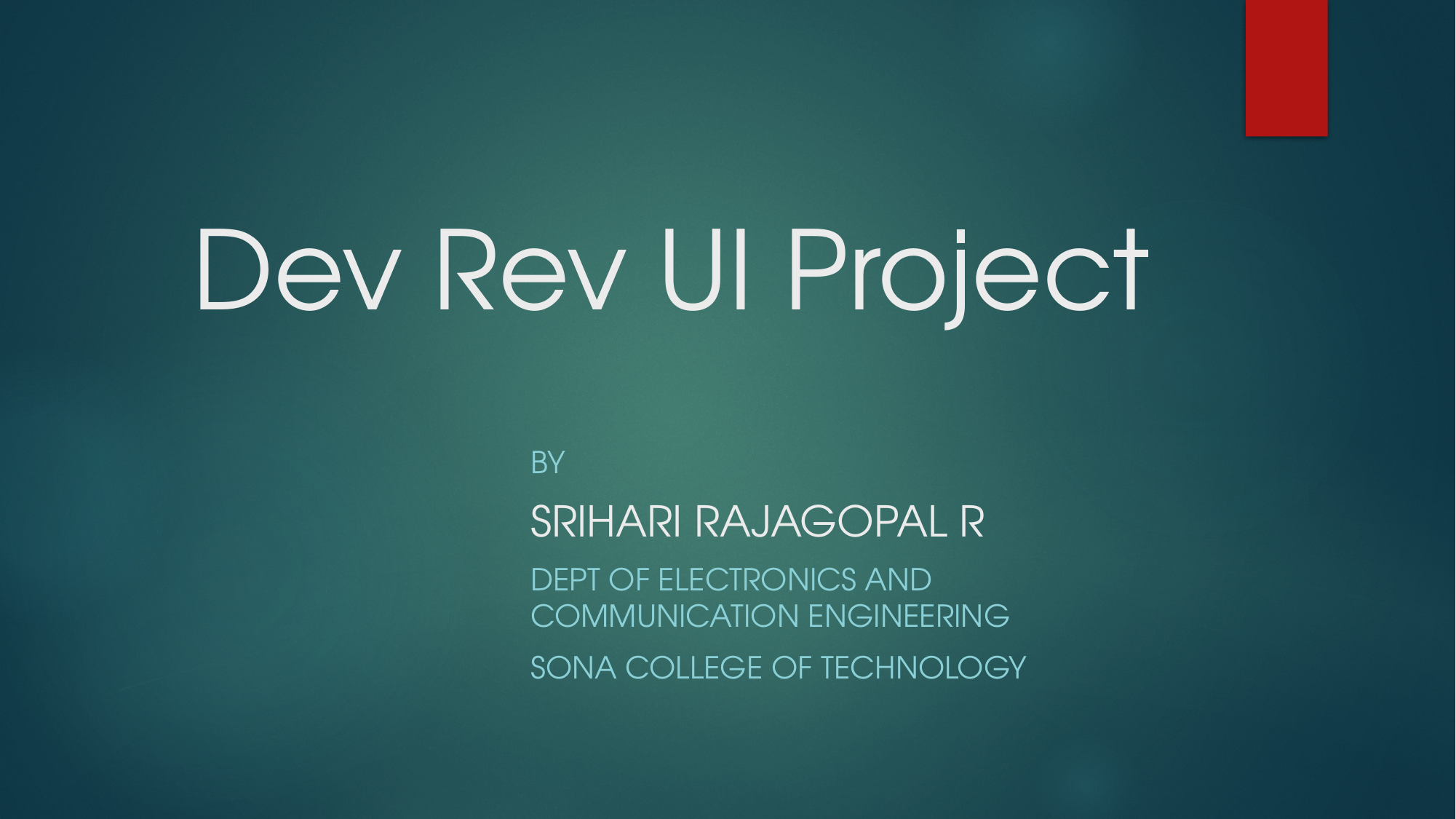

# Dev Rev UI Project
BY
Srihari Rajagopal r
DEPT OF electronics and communication engineering
SONA COLLEGE OF TECHNOLOGY